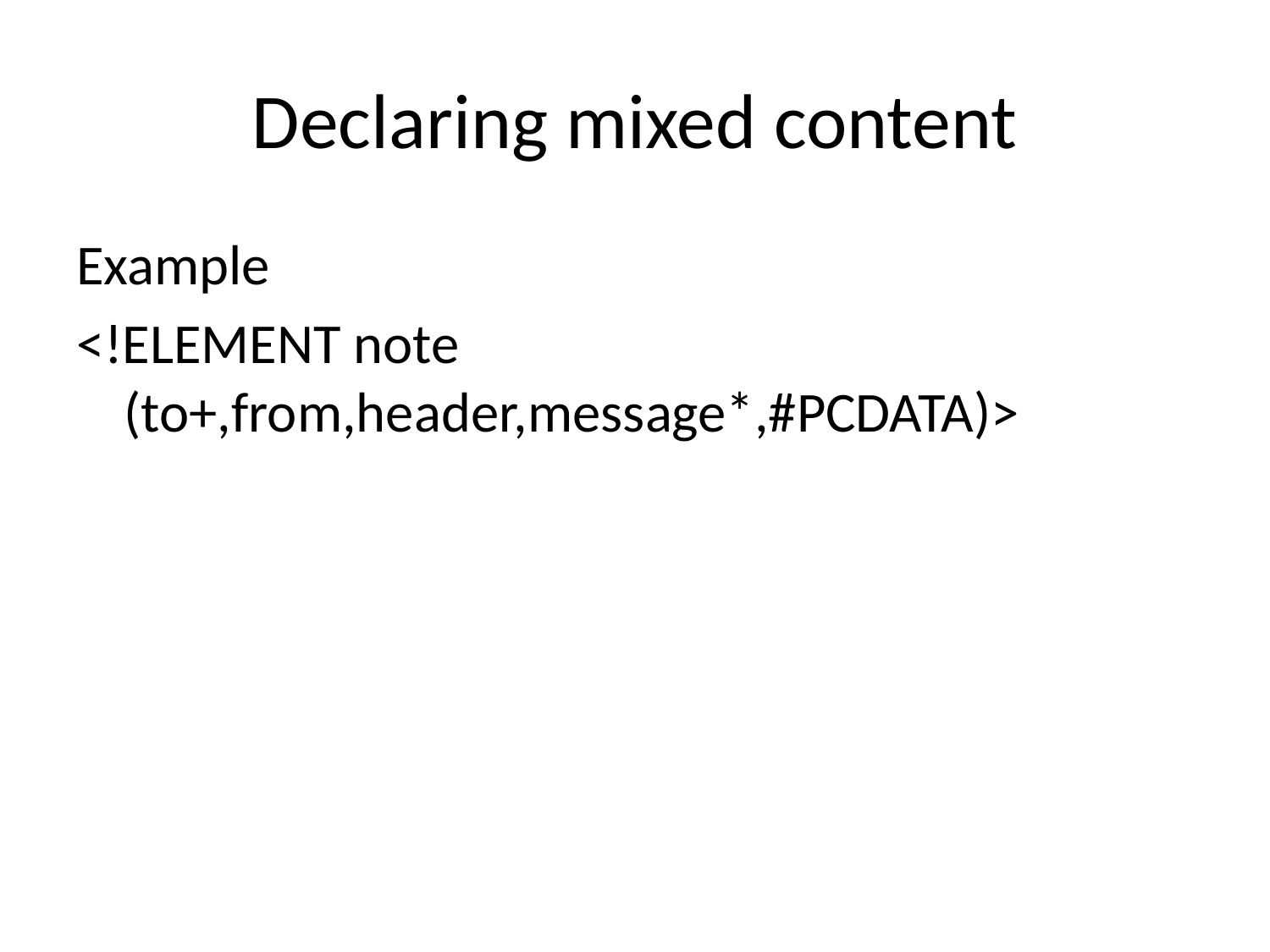

# Declaring mixed content
Example
<!ELEMENT note (to+,from,header,message*,#PCDATA)>